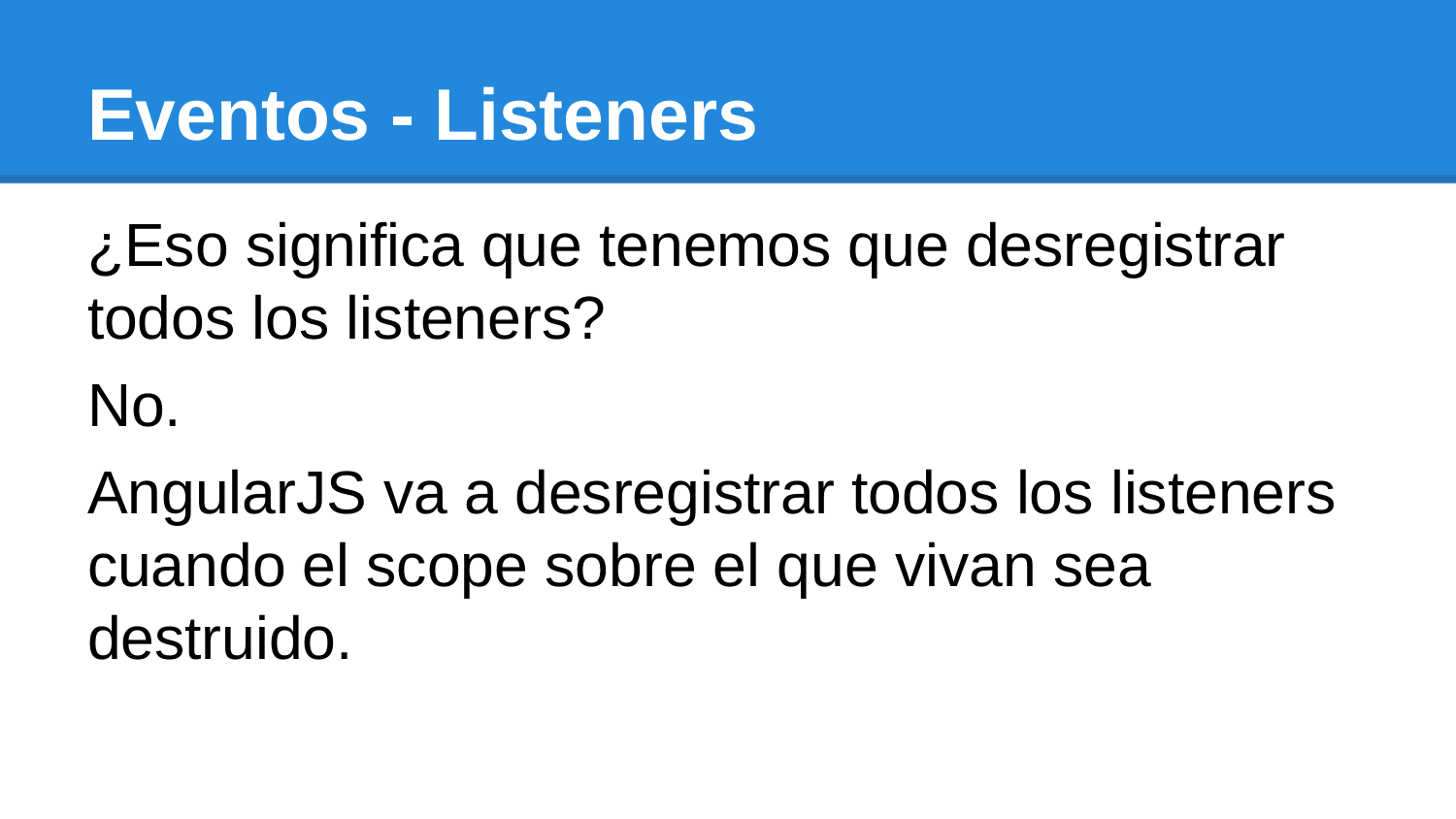

# Eventos - Listeners
¿Eso significa que tenemos que desregistrar todos los listeners?

No.

AngularJS va a desregistrar todos los listeners cuando el scope sobre el que vivan sea destruido.